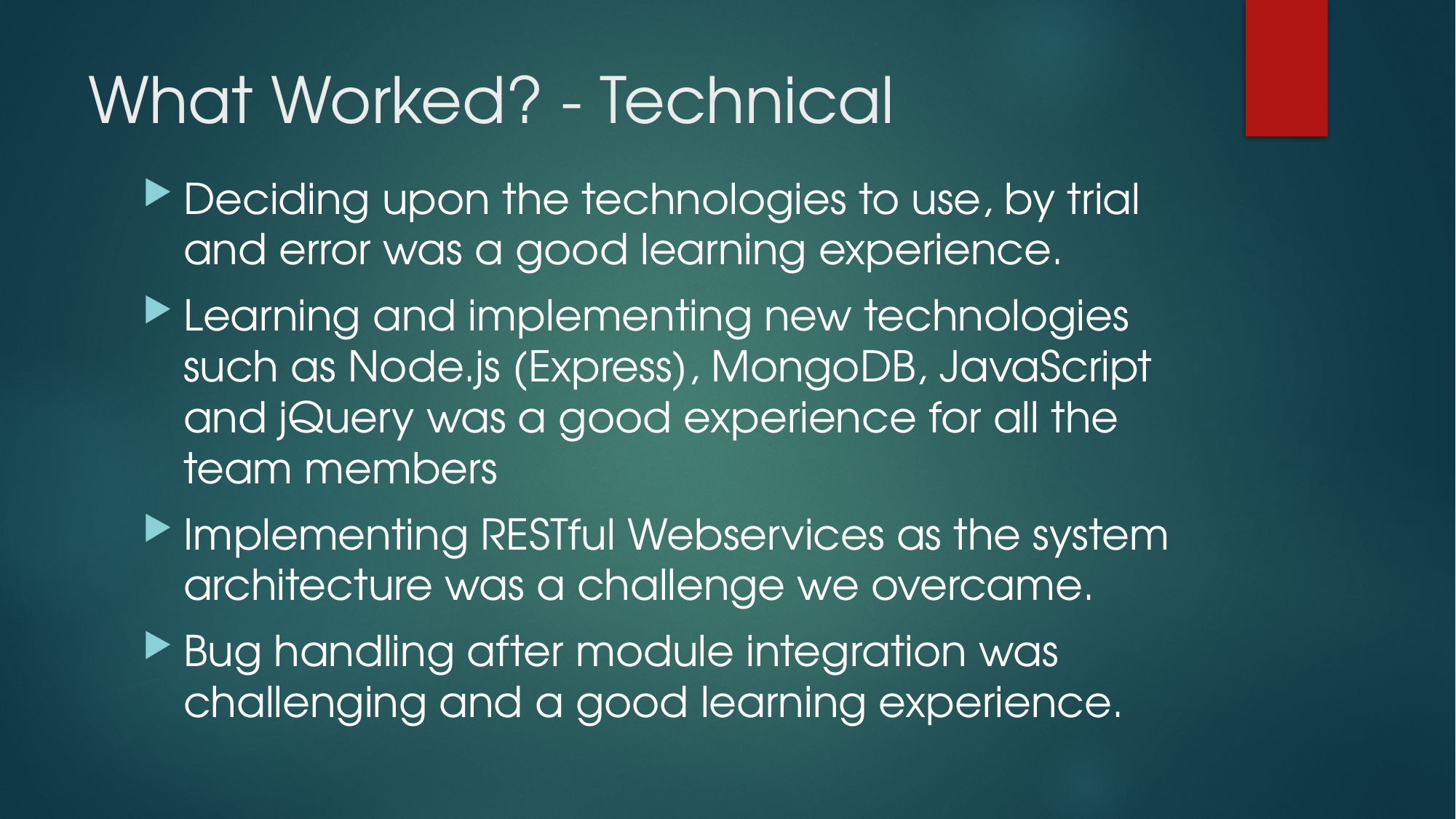

# What Worked? - Technical
Deciding upon the technologies to use, by trial and error was a good learning experience.
Learning and implementing new technologies such as Node.js (Express), MongoDB, JavaScript and jQuery was a good experience for all the team members
Implementing RESTful Webservices as the system architecture was a challenge we overcame.
Bug handling after module integration was challenging and a good learning experience.